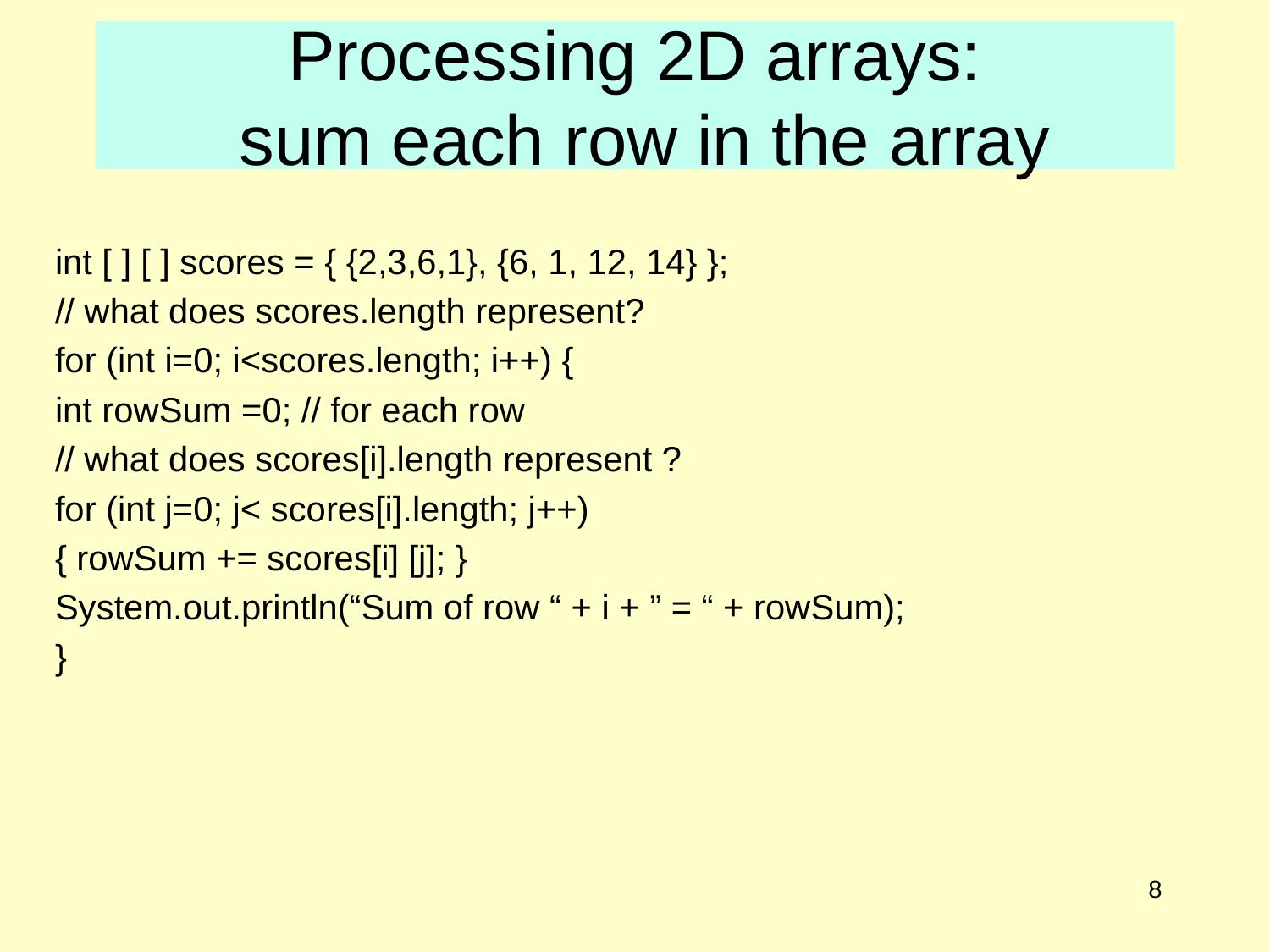

# Processing 2D arrays: sum each row in the array
int [ ] [ ] scores = { {2,3,6,1}, {6, 1, 12, 14} };
// what does scores.length represent?
for (int i=0; i<scores.length; i++) {
int rowSum =0; // for each row
// what does scores[i].length represent ?
for (int j=0; j< scores[i].length; j++)
{ rowSum += scores[i] [j]; }
System.out.println(“Sum of row “ + i + ” = “ + rowSum);
}
8